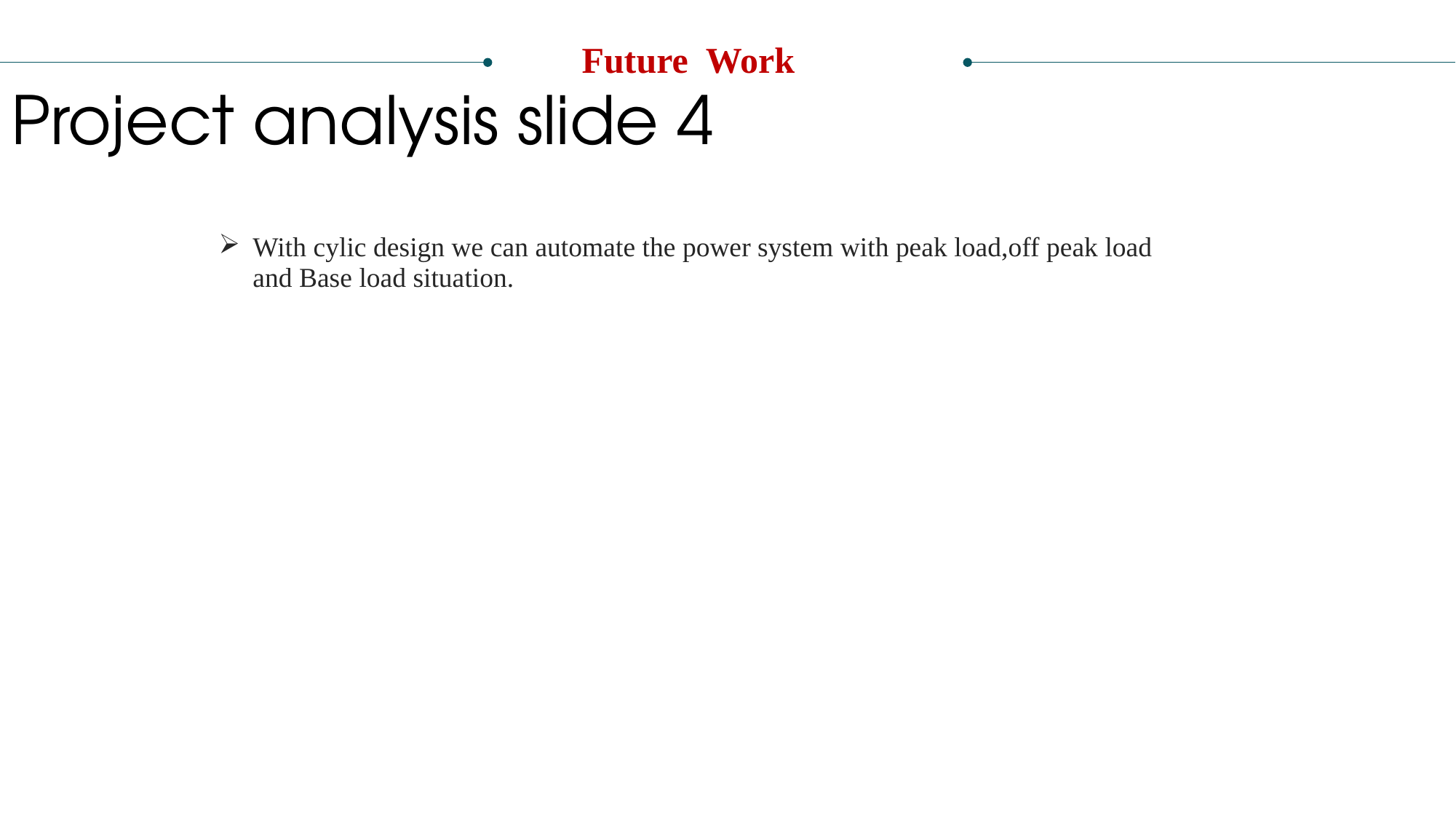

| Future Work |
| --- |
Project analysis slide 4
| With cylic design we can automate the power system with peak load,off peak load and Base load situation. |
| --- |